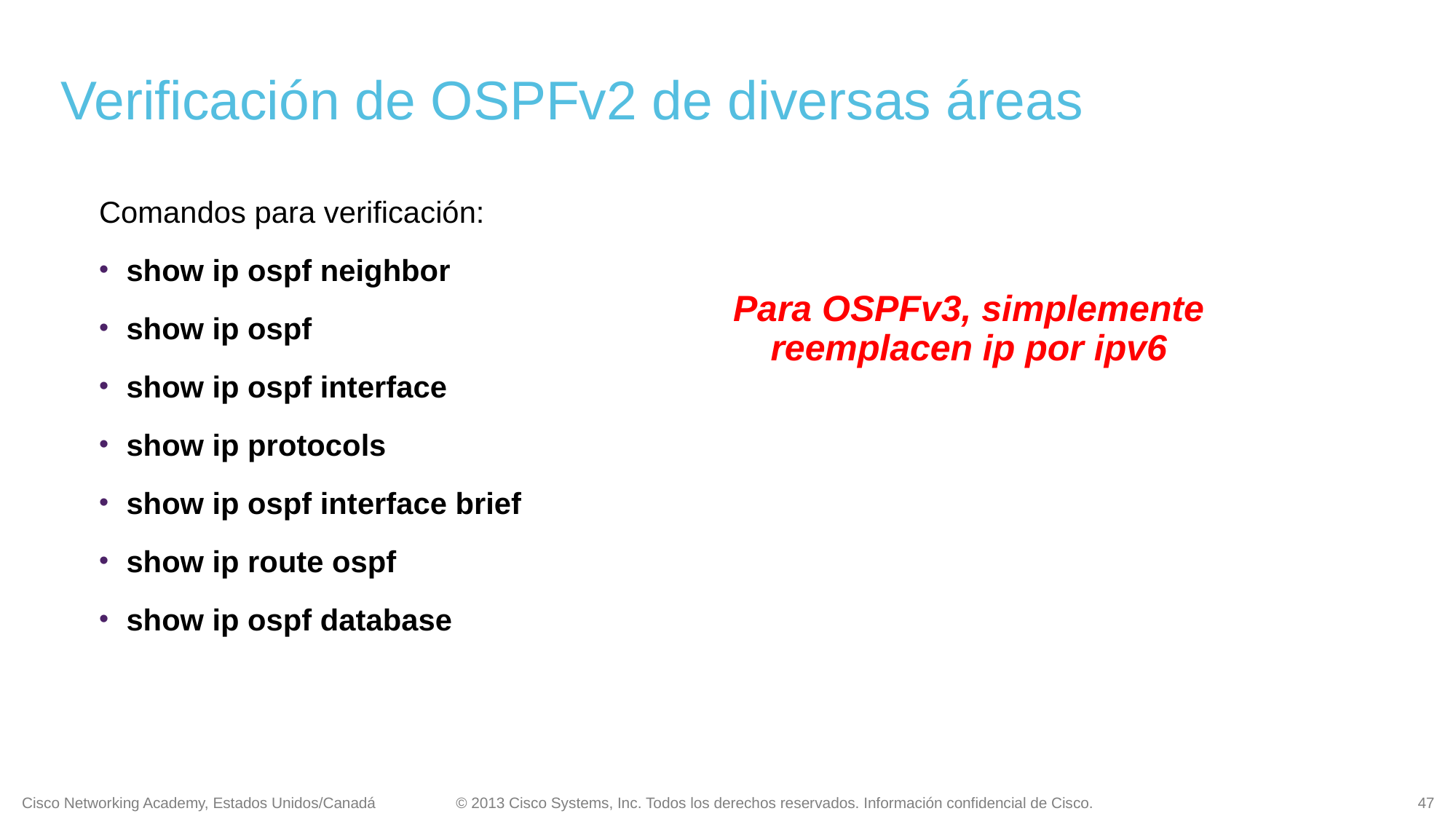

# Verificación de OSPFv2 de diversas áreas
Comandos para verificación:
show ip ospf neighbor
show ip ospf
show ip ospf interface
show ip protocols
show ip ospf interface brief
show ip route ospf
show ip ospf database

Para OSPFv3, simplemente reemplacen ip por ipv6